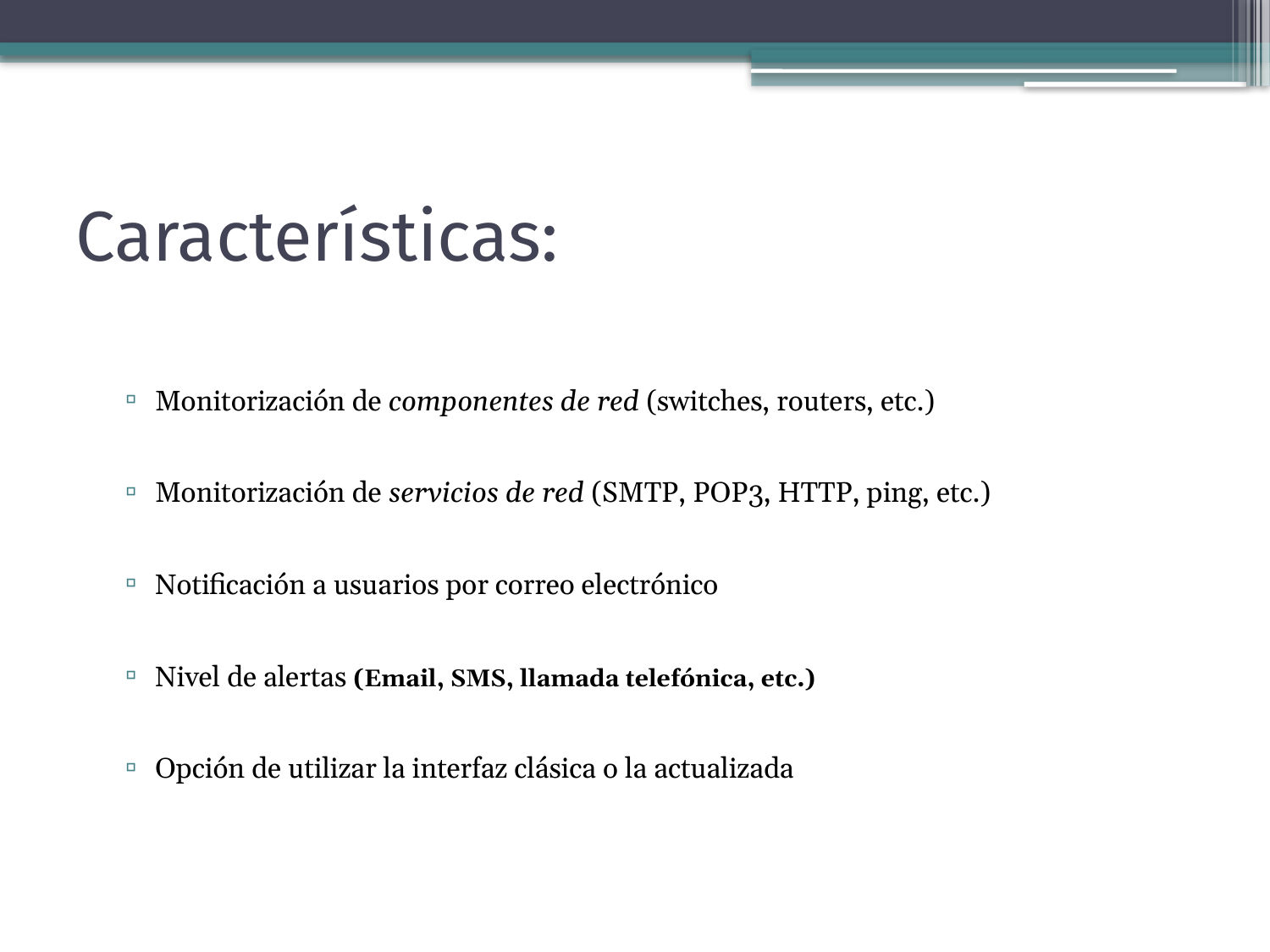

# Características:
Monitorización de componentes de red (switches, routers, etc.)

Monitorización de servicios de red (SMTP, POP3, HTTP, ping, etc.)

Notificación a usuarios por correo electrónico

Nivel de alertas (Email, SMS, llamada telefónica, etc.)

Opción de utilizar la interfaz clásica o la actualizada